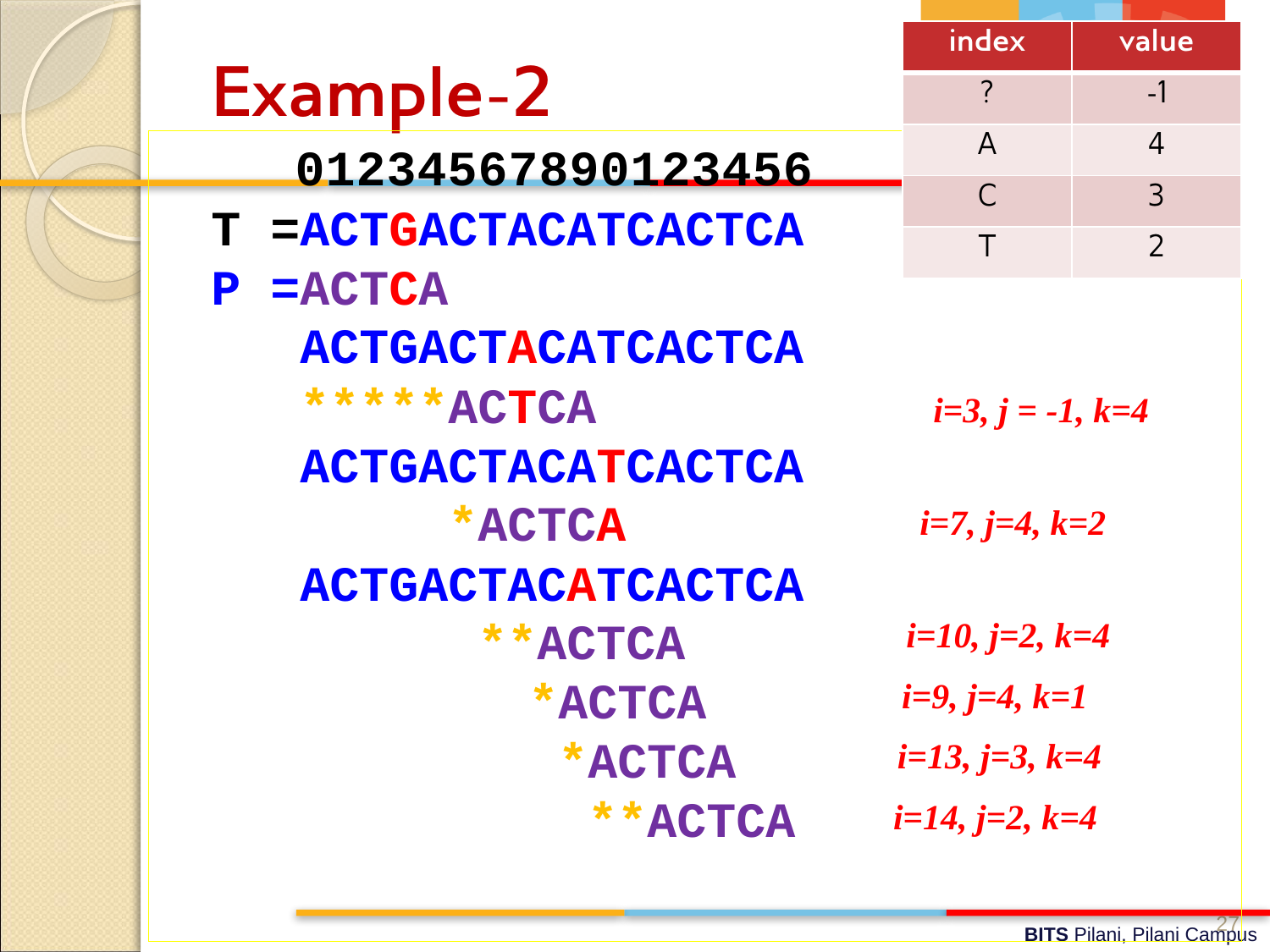

| index | value |
| --- | --- |
| ? | -1 |
| A | 4 |
| C | 3 |
| T | 2 |
# Example-2
   01234567890123456
T =ACTGACTACATCACTCA
P =ACTCA
	ACTGACTACATCACTCA
	*****ACTCA
	ACTGACTACATCACTCA
	     *ACTCA
	ACTGACTACATCACTCA
	      **ACTCA
            *ACTCA
             *ACTCA
              **ACTCA

i=3, j = -1, k=4
i=7, j=4, k=2
i=10, j=2, k=4
i=9, j=4, k=1
i=13, j=3, k=4
i=14, j=2, k=4
27